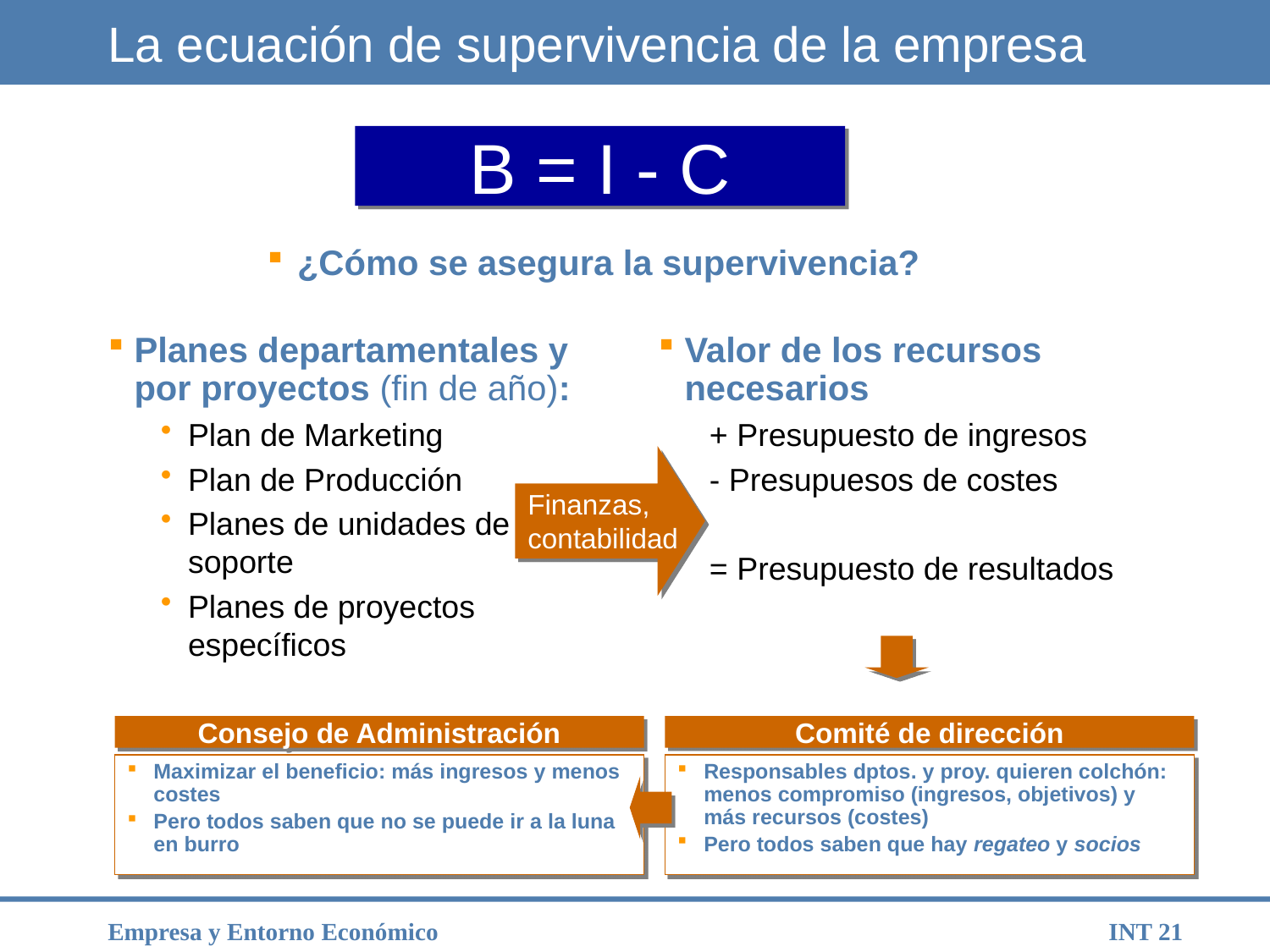

# La ecuación de supervivencia de la empresa
B = I - C
¿Cómo se asegura la supervivencia?
Planes departamentales y por proyectos (fin de año):
Plan de Marketing
Plan de Producción
Planes de unidades de soporte
Planes de proyectos específicos

Valor de los recursos necesarios
+ Presupuesto de ingresos
- Presupuesos de costes

= Presupuesto de resultados
Finanzas,
contabilidad

Consejo de Administración
Comité de dirección
Maximizar el beneficio: más ingresos y menos costes
Pero todos saben que no se puede ir a la luna en burro

Responsables dptos. y proy. quieren colchón: menos compromiso (ingresos, objetivos) y más recursos (costes)
Pero todos saben que hay regateo y socios